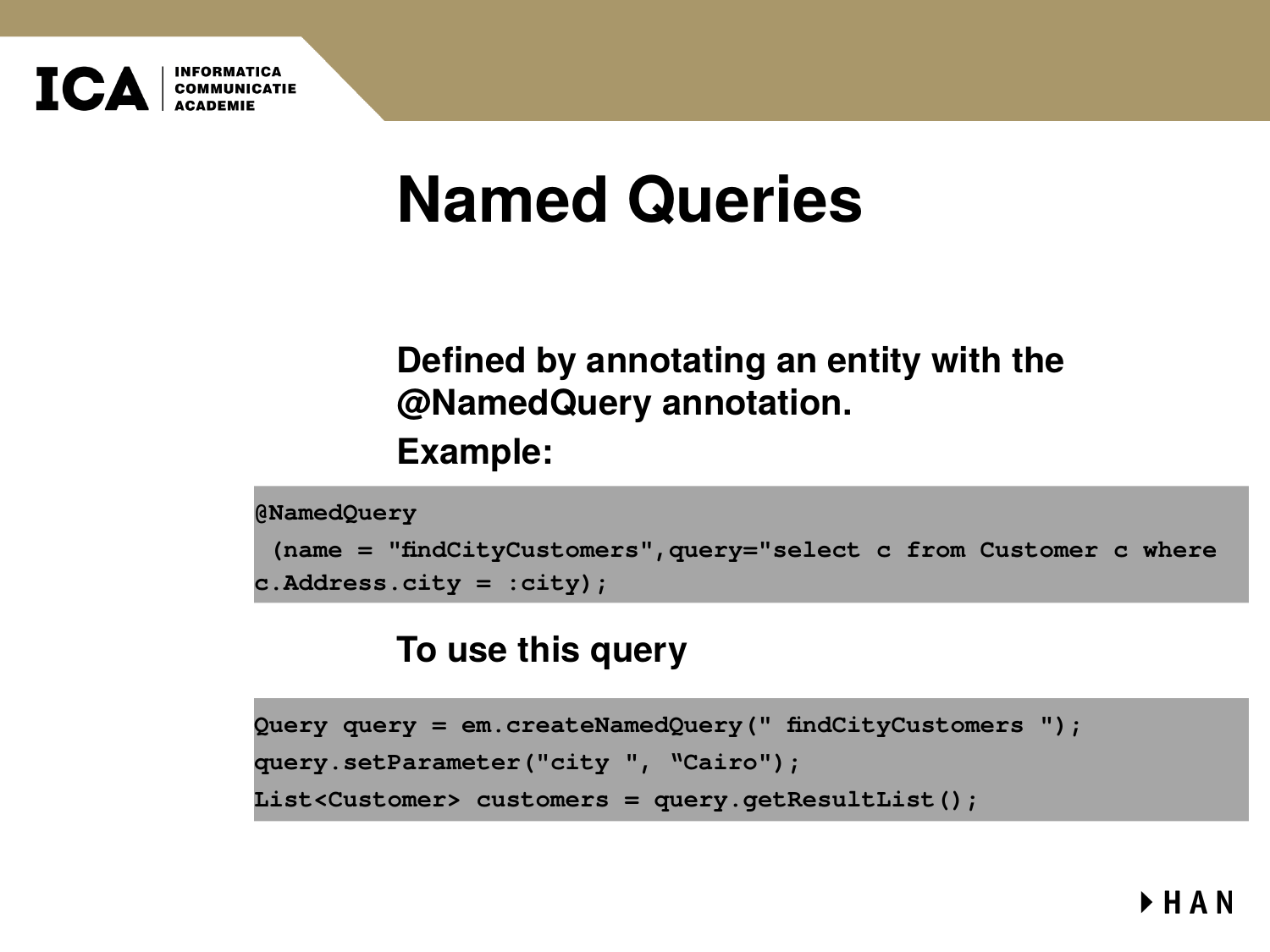

# Named Queries

Defined by annotating an entity with the @NamedQuery annotation.
Example:

To use this query

Can be more efficient to execute.
@NamedQuery
 (name = "findCityCustomers",query="select c from Customer c where c.Address.city = :city);
Query query = em.createNamedQuery(" findCityCustomers ");
query.setParameter("city ", “Cairo");
List<Customer> customers = query.getResultList();